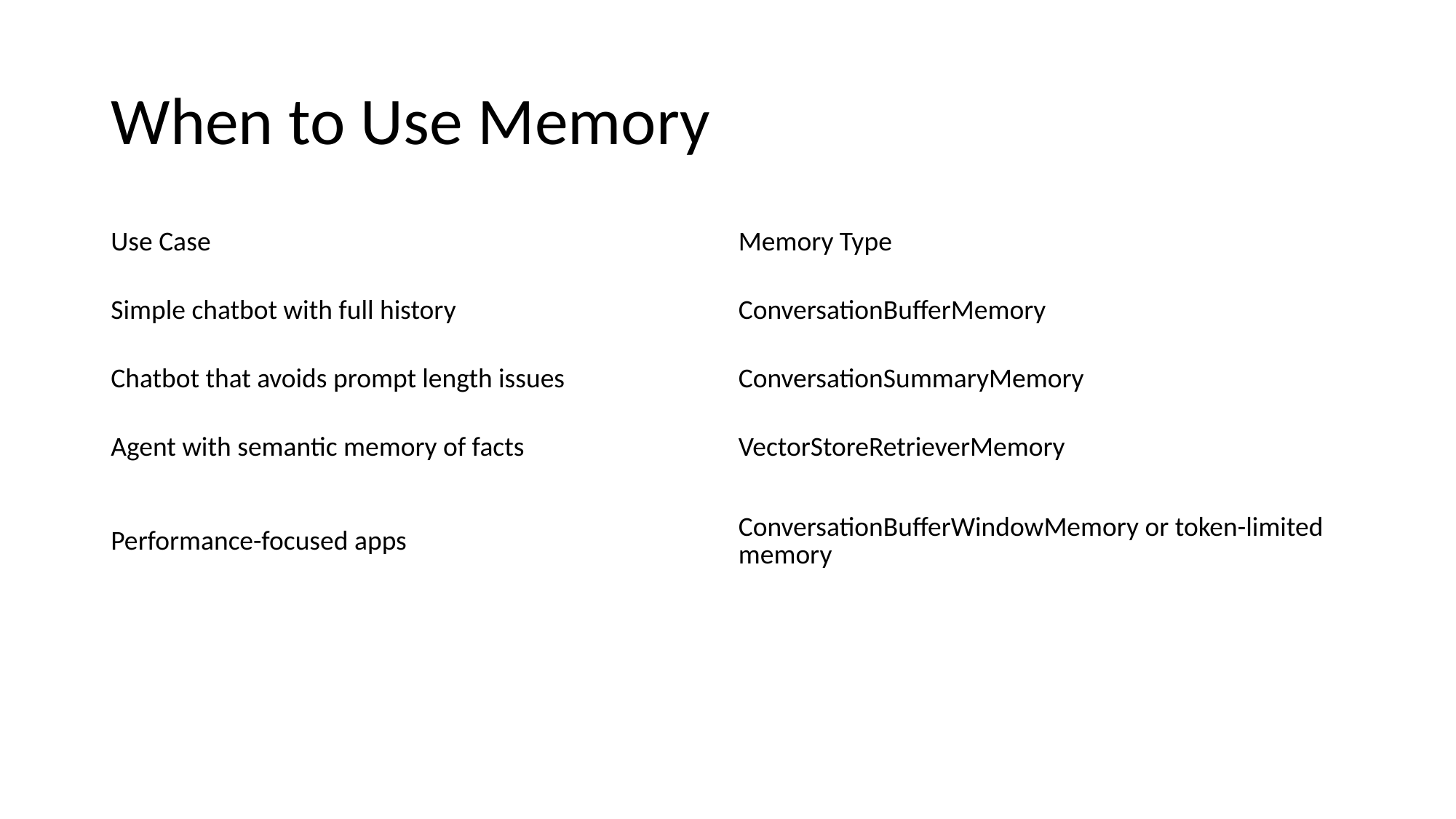

# When to Use Memory
| Use Case | Memory Type |
| --- | --- |
| Simple chatbot with full history | ConversationBufferMemory |
| Chatbot that avoids prompt length issues | ConversationSummaryMemory |
| Agent with semantic memory of facts | VectorStoreRetrieverMemory |
| Performance-focused apps | ConversationBufferWindowMemory or token-limited memory |